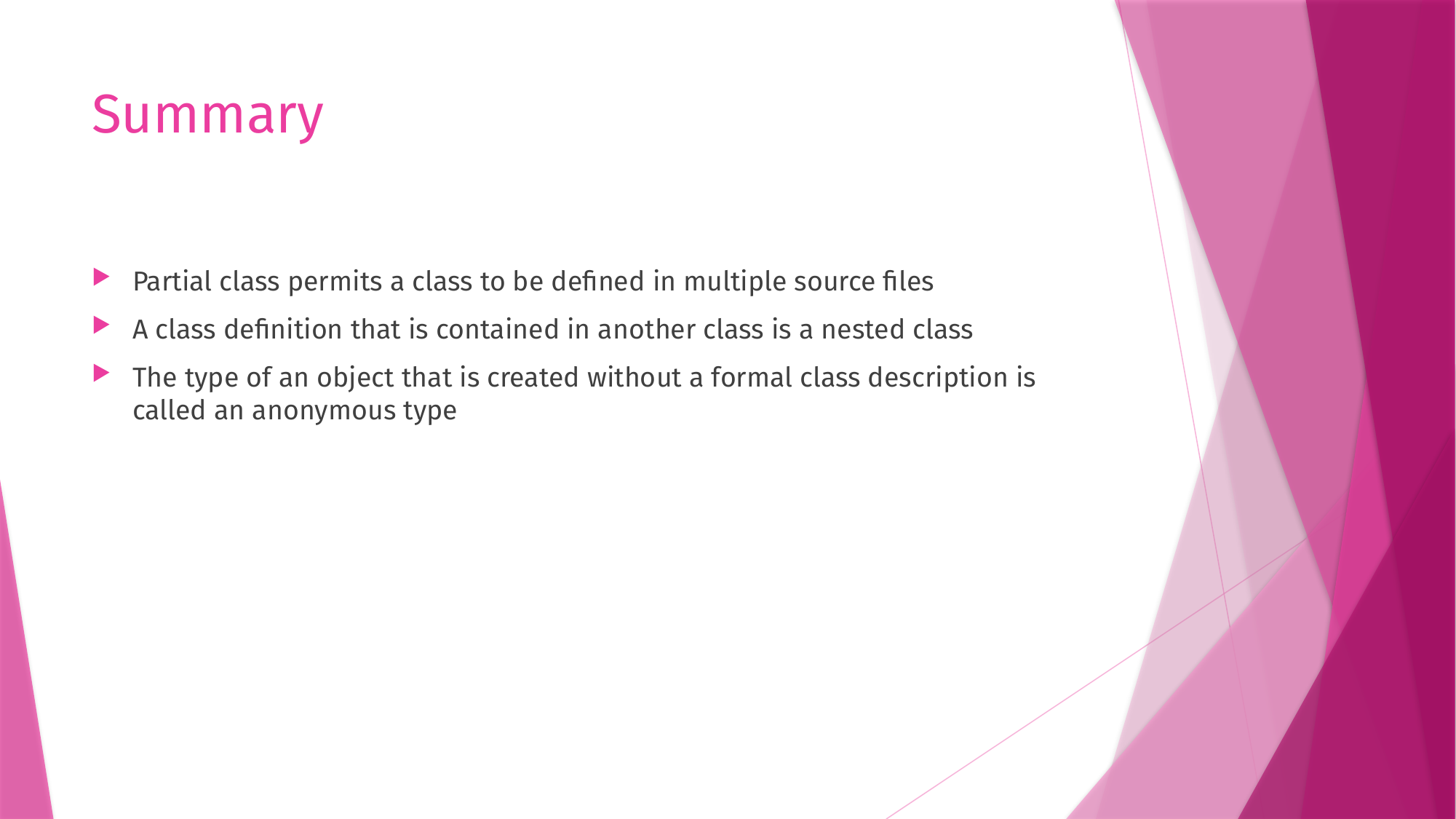

# Summary
Partial class permits a class to be defined in multiple source files
A class definition that is contained in another class is a nested class
The type of an object that is created without a formal class description is called an anonymous type